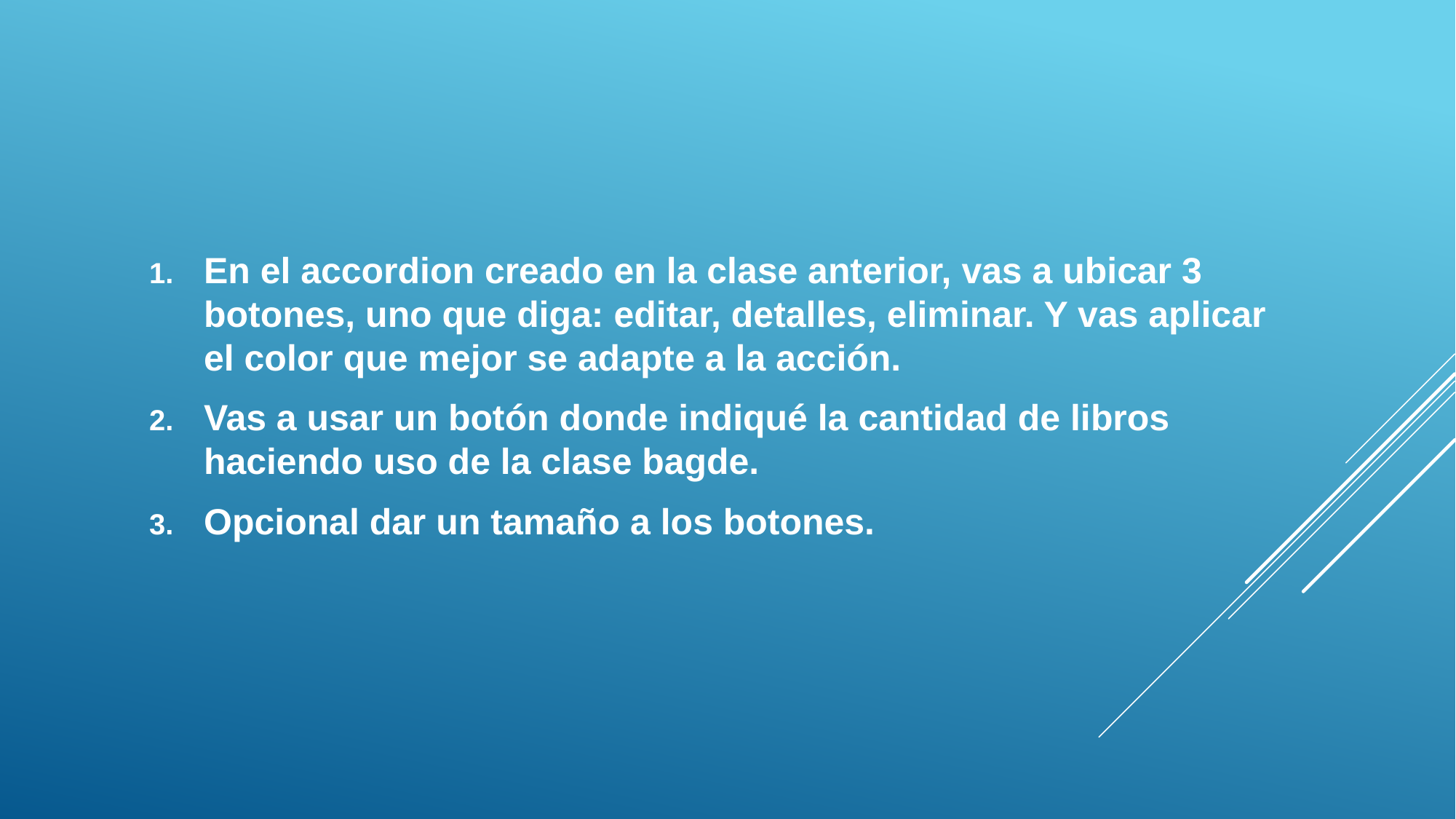

En el accordion creado en la clase anterior, vas a ubicar 3 botones, uno que diga: editar, detalles, eliminar. Y vas aplicar el color que mejor se adapte a la acción.
Vas a usar un botón donde indiqué la cantidad de libros haciendo uso de la clase bagde.
Opcional dar un tamaño a los botones.